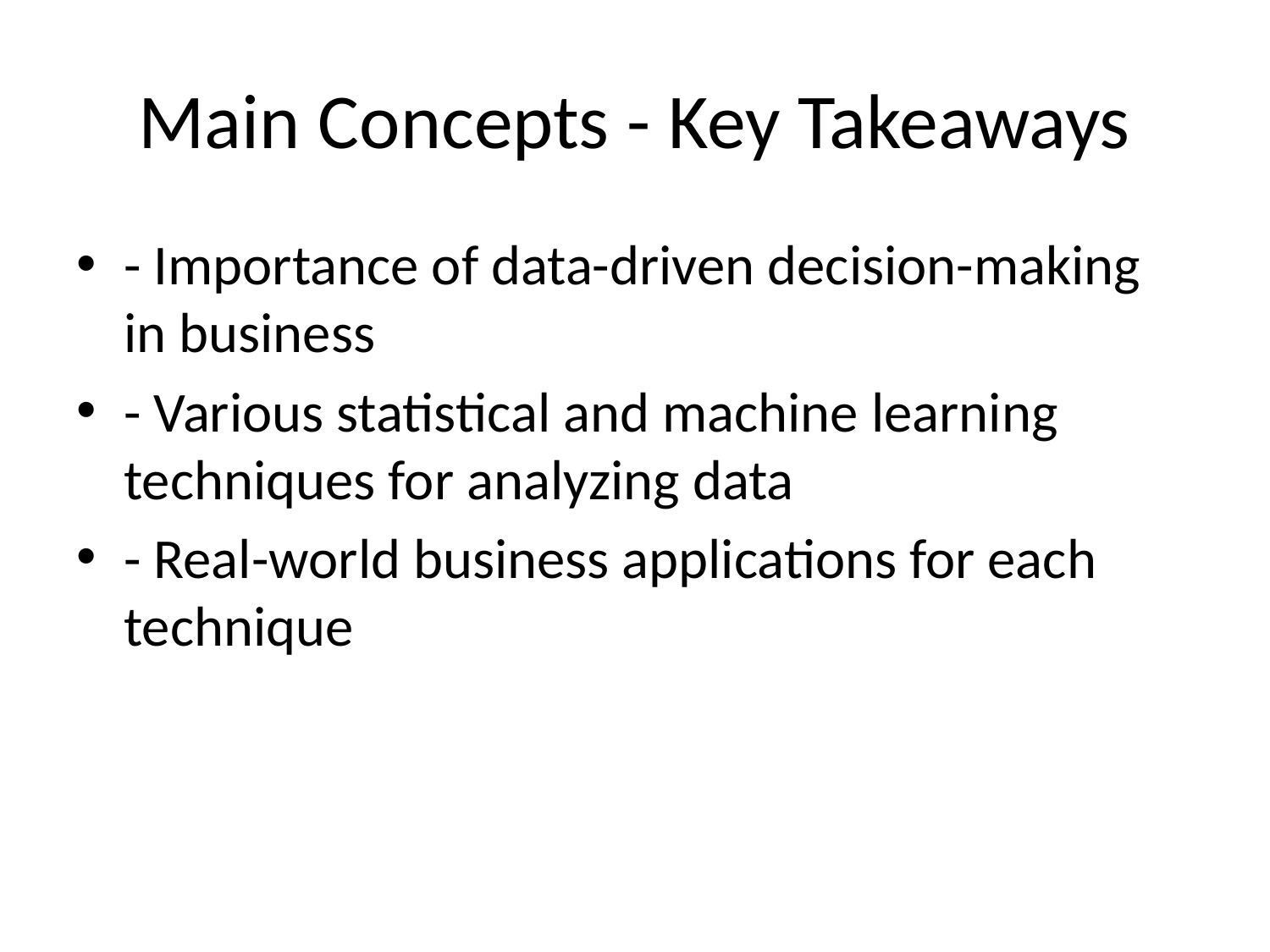

# Main Concepts - Key Takeaways
- Importance of data-driven decision-making in business
- Various statistical and machine learning techniques for analyzing data
- Real-world business applications for each technique